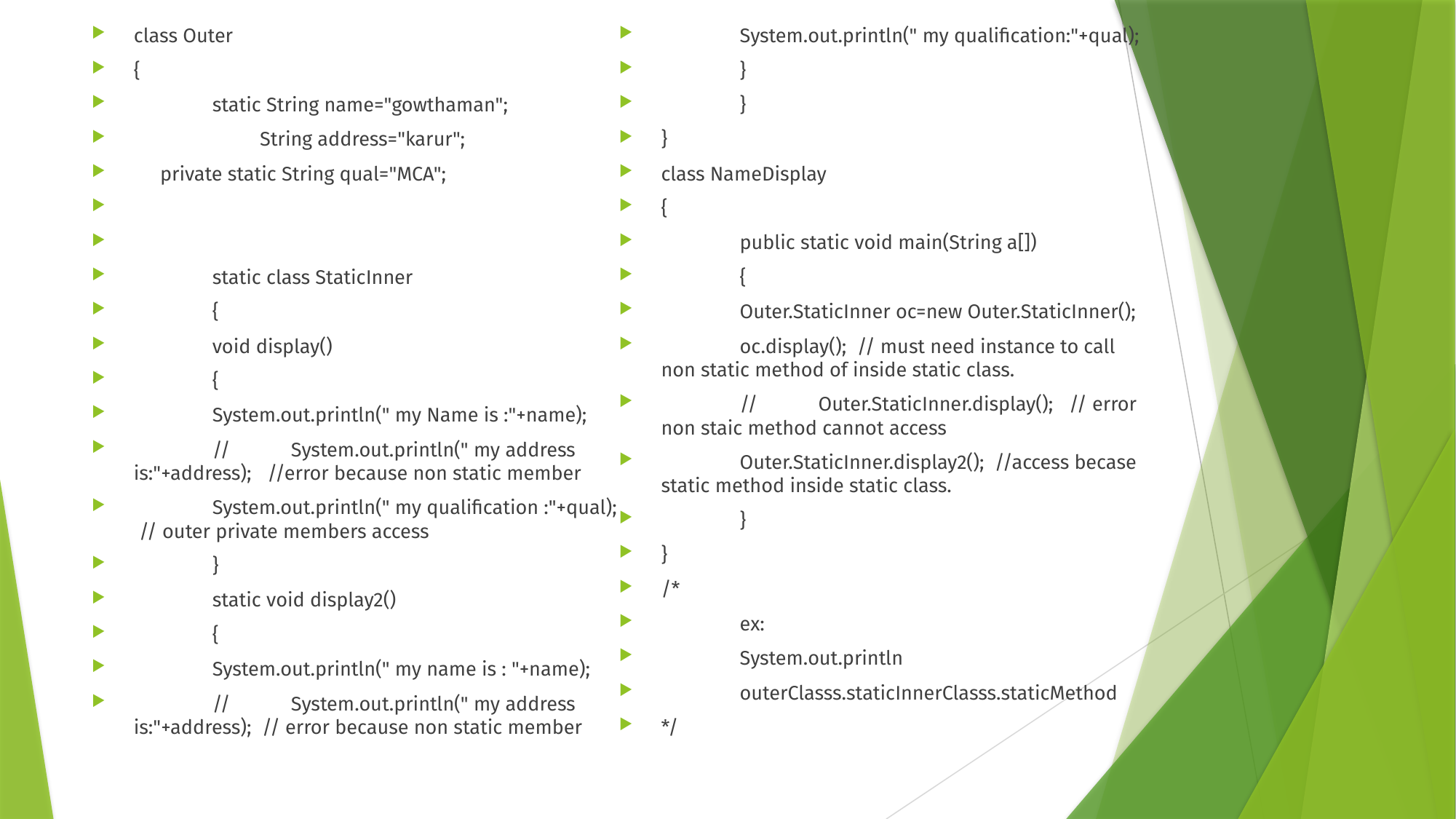

class Outer
{
	static String name="gowthaman";
	         String address="karur";
     private static String qual="MCA";

	static class StaticInner
	{
		void display()
		{
			System.out.println(" my Name is :"+name);
		//	System.out.println(" my address is:"+address);   //error because non static member
			System.out.println(" my qualification :"+qual);  // outer private members access
		}
		static void display2()
		{
			System.out.println(" my name is : "+name);
		//	System.out.println(" my address is:"+address);  // error because non static member
			System.out.println(" my qualification:"+qual);
		}
	}
}
class NameDisplay
{
	public static void main(String a[])
	{
		Outer.StaticInner oc=new Outer.StaticInner();
		oc.display();  // must need instance to call non static method of inside static class.
	//	Outer.StaticInner.display();   // error non staic method cannot access
		Outer.StaticInner.display2();  //access becase static method inside static class.
	}
}
/*
	ex:
	System.out.println
	outerClasss.staticInnerClasss.staticMethod
*/